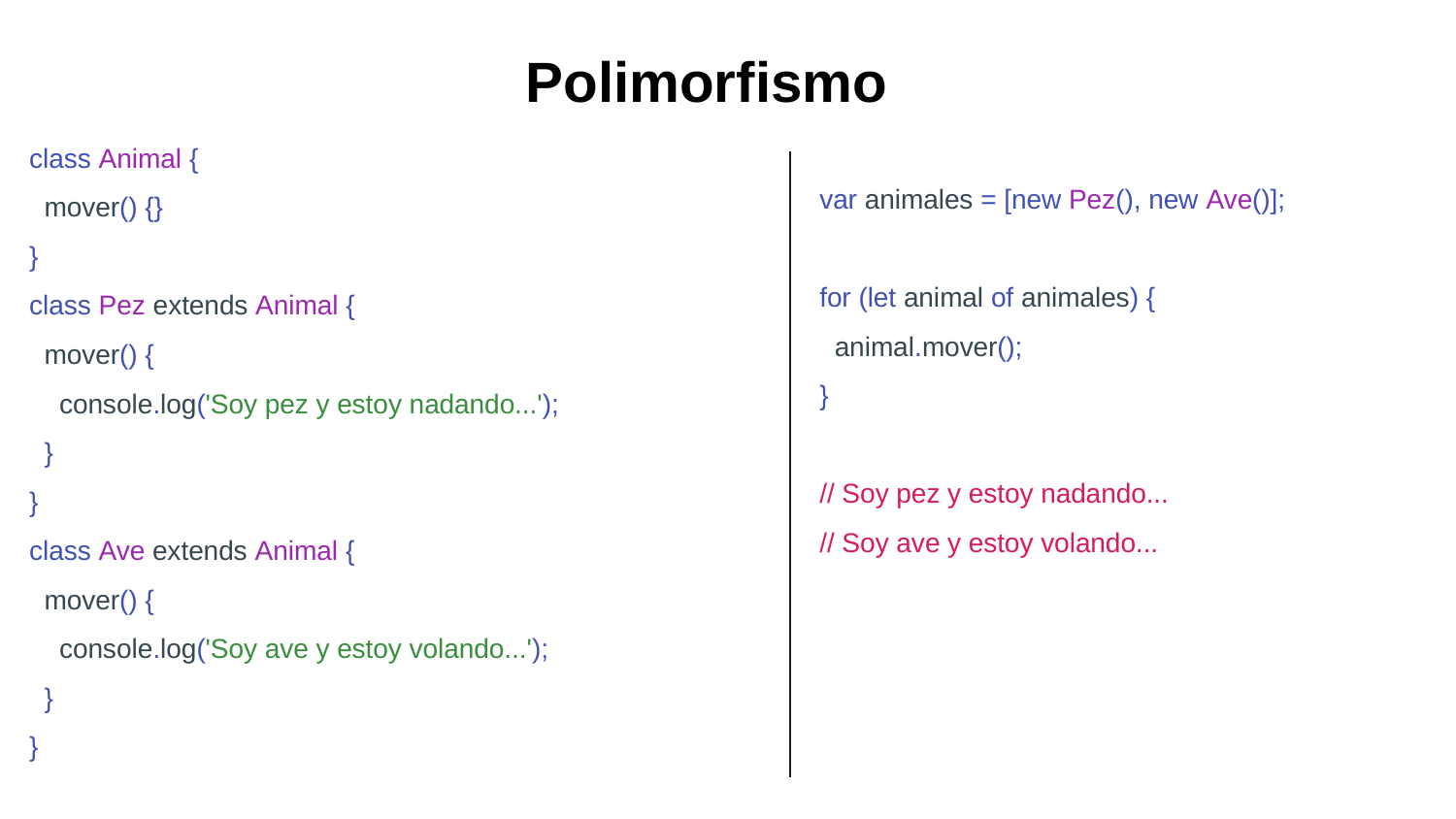

Polimorfismo
class Animal {
  mover() {}
}
class Pez extends Animal {
  mover() {
    console.log('Soy pez y estoy nadando...');
  }
}
class Ave extends Animal {
  mover() {
    console.log('Soy ave y estoy volando...');
  }
}
var animales = [new Pez(), new Ave()];
for (let animal of animales) {
  animal.mover();
}
// Soy pez y estoy nadando...
// Soy ave y estoy volando...